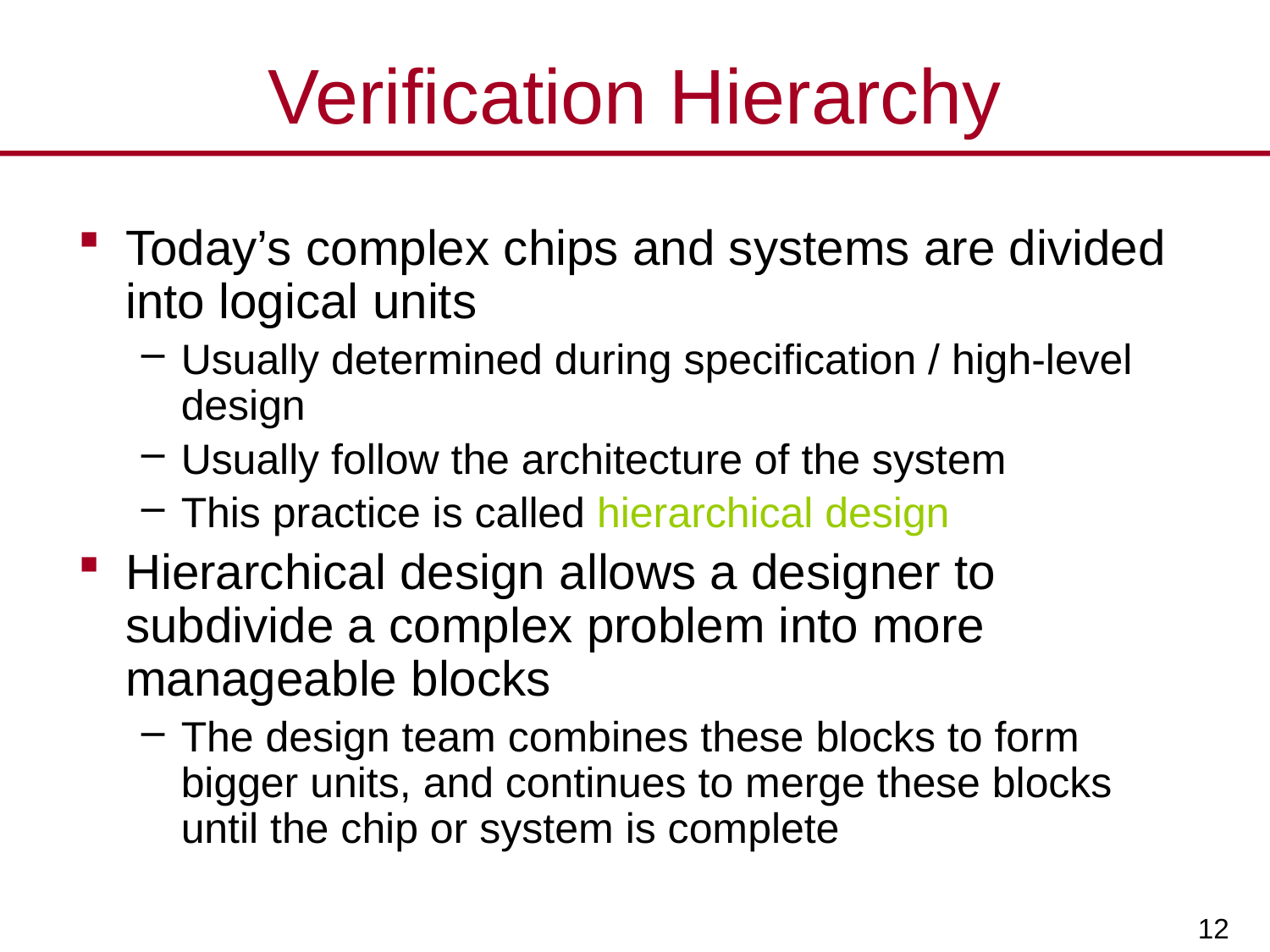

# Verification Hierarchy
Today’s complex chips and systems are divided into logical units
Usually determined during specification / high-level design
Usually follow the architecture of the system
This practice is called hierarchical design
Hierarchical design allows a designer to subdivide a complex problem into more manageable blocks
The design team combines these blocks to form bigger units, and continues to merge these blocks until the chip or system is complete